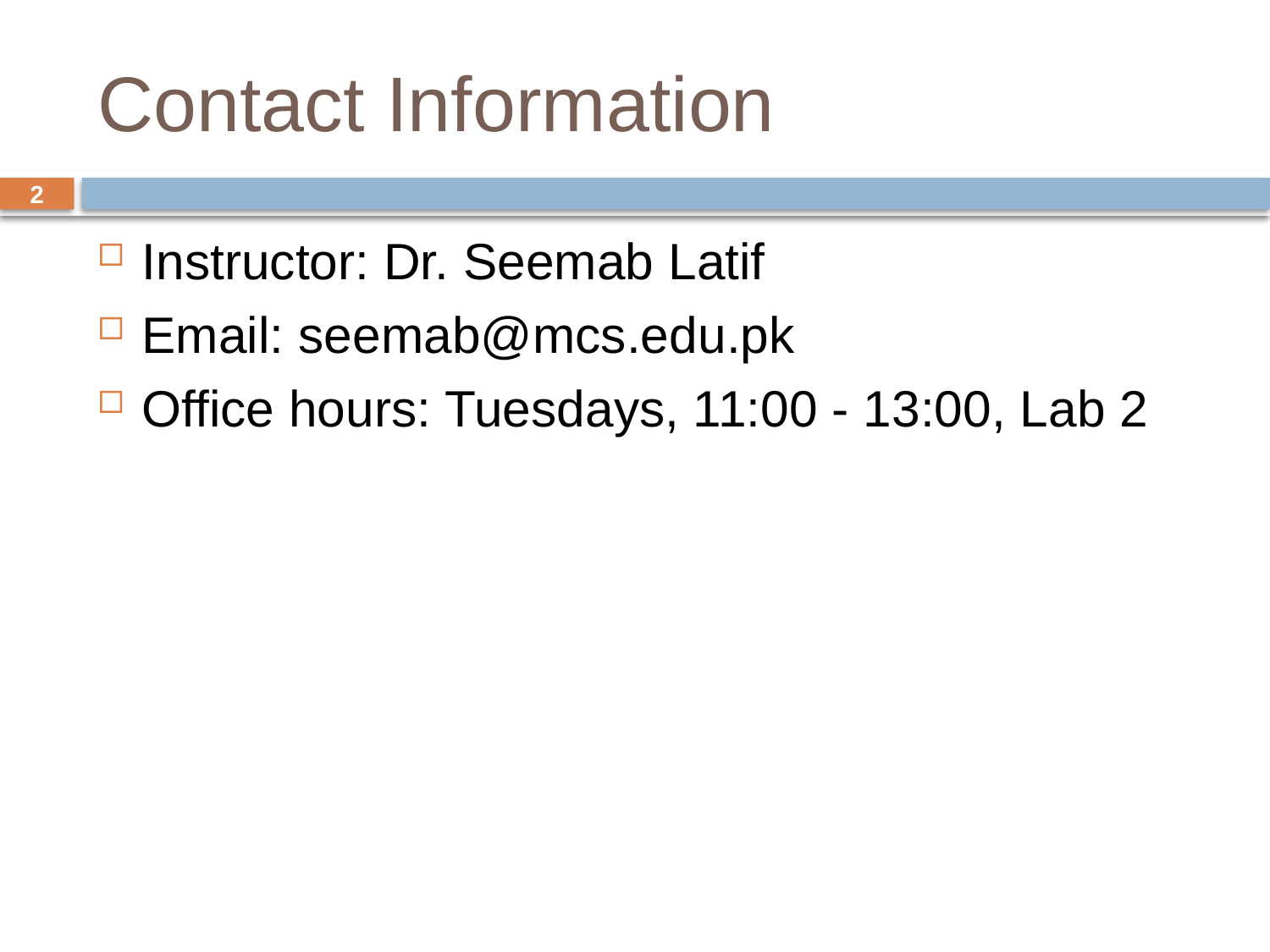

# Contact Information
2
Instructor: Dr. Seemab Latif
Email: seemab@mcs.edu.pk
Office hours: Tuesdays, 11:00 - 13:00, Lab 2